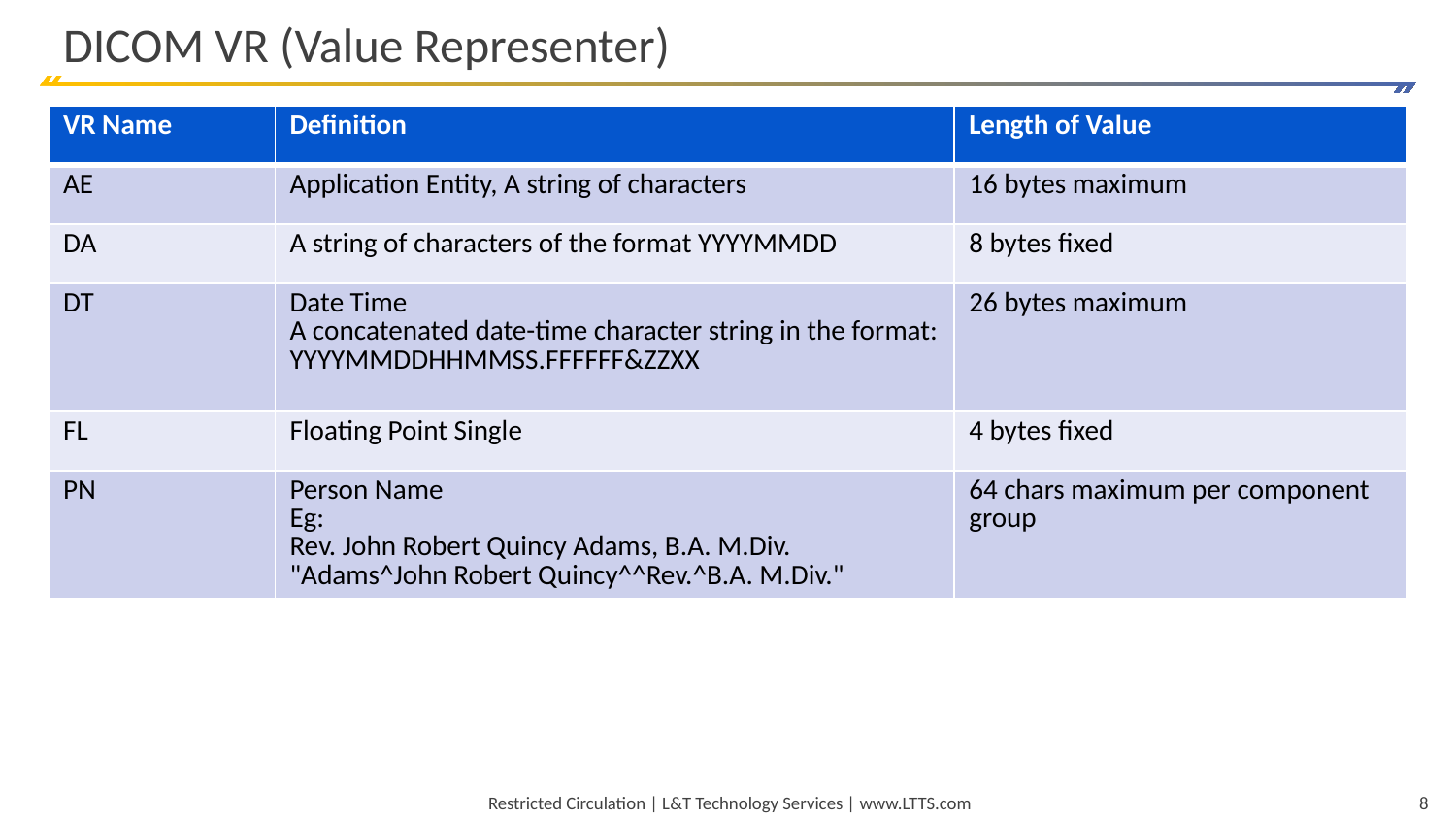

# DICOM VR (Value Representer)
| VR Name | Definition | Length of Value |
| --- | --- | --- |
| AE | Application Entity, A string of characters | 16 bytes maximum |
| DA | A string of characters of the format YYYYMMDD | 8 bytes fixed |
| DT | Date Time A concatenated date-time character string in the format: YYYYMMDDHHMMSS.FFFFFF&ZZXX | 26 bytes maximum |
| FL | Floating Point Single | 4 bytes fixed |
| PN | Person Name Eg: Rev. John Robert Quincy Adams, B.A. M.Div. "Adams^John Robert Quincy^^Rev.^B.A. M.Div." | 64 chars maximum per component group |